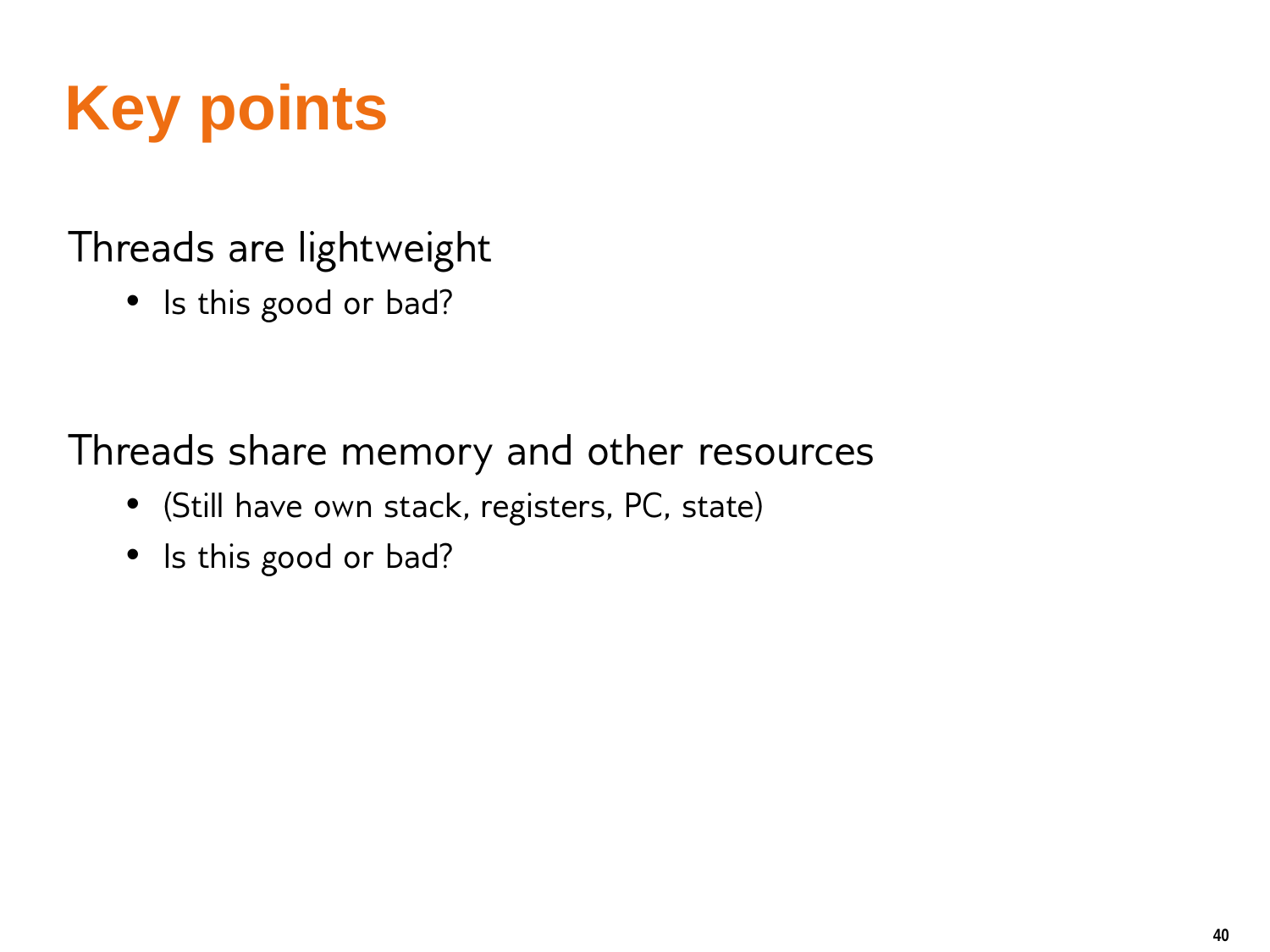

# Key points
Threads are lightweight
Is this good or bad?

Threads share memory and other resources
(Still have own stack, registers, PC, state)
Is this good or bad?